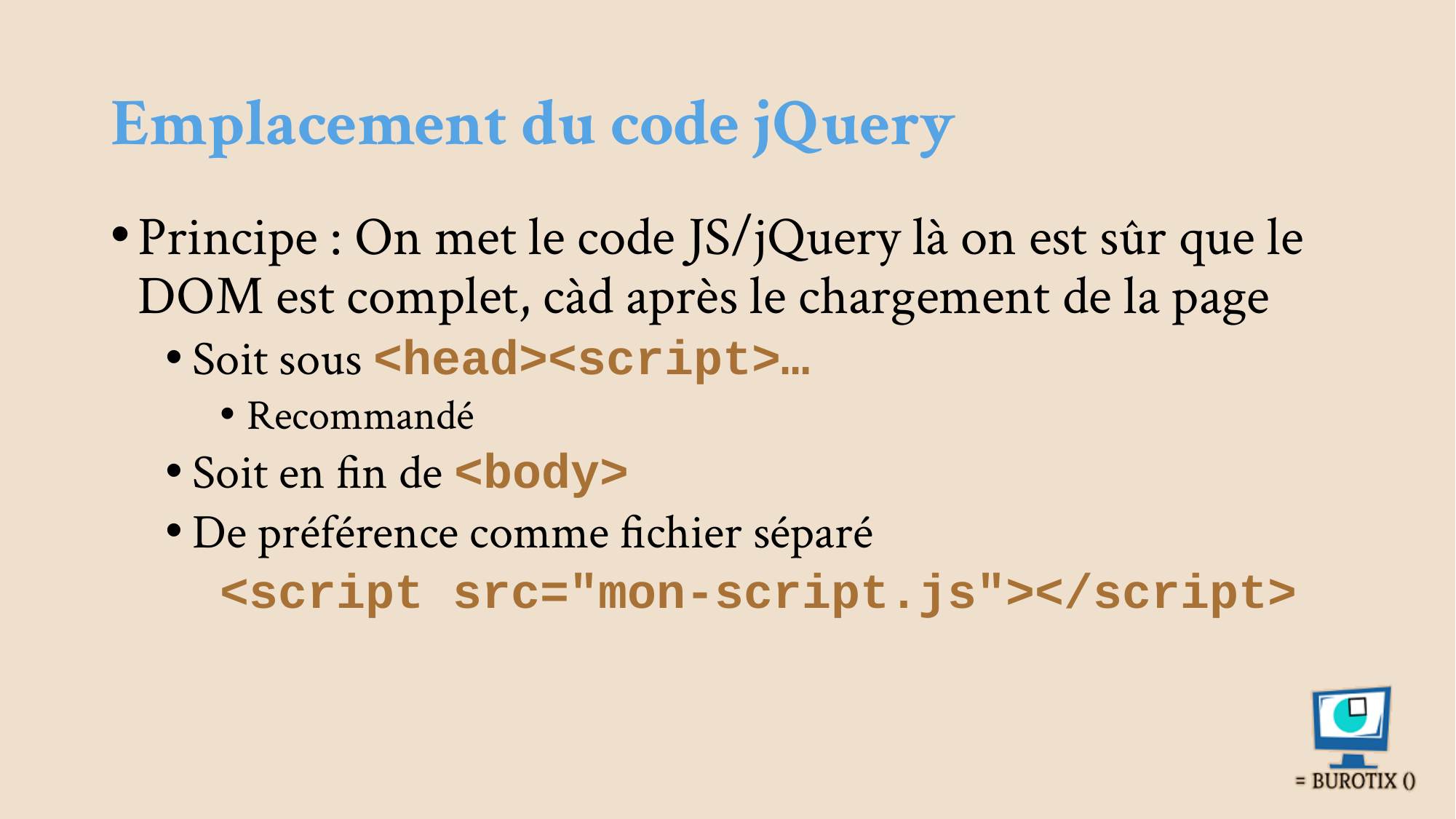

# Emplacement du code jQuery
Principe : On met le code JS/jQuery là on est sûr que le DOM est complet, càd après le chargement de la page
Soit sous <head><script>…
Recommandé
Soit en fin de <body>
De préférence comme fichier séparé
<script src="mon-script.js"></script>